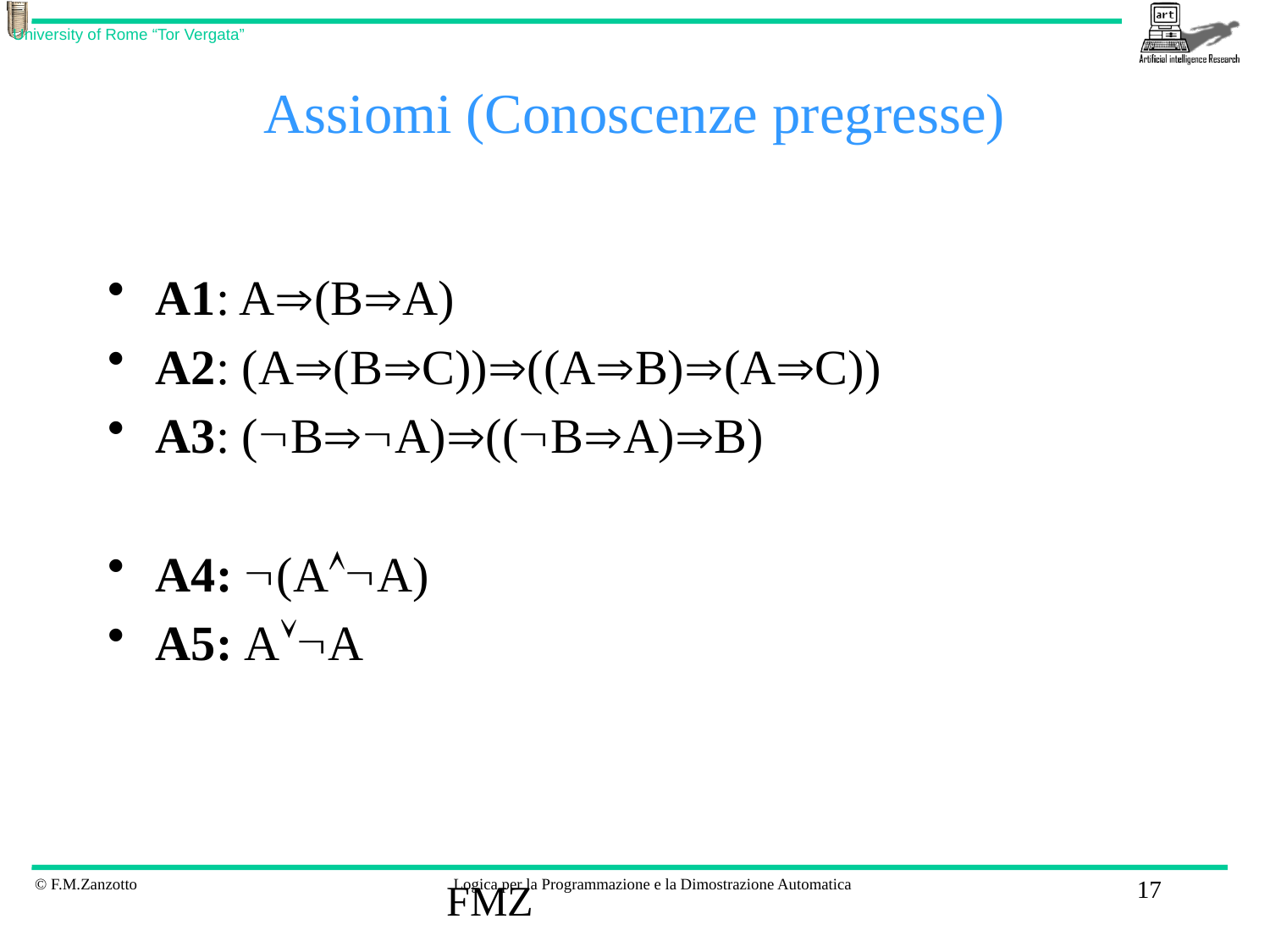

# Assiomi (Conoscenze pregresse)

A1: A⇒(B⇒A)
A2: (A⇒(B⇒C))⇒((A⇒B)⇒(A⇒C))
A3: (¬B⇒¬A)⇒((¬B⇒A)⇒B)

A4: ¬(A∧¬A)
A5: A∨¬A

FMZ
17